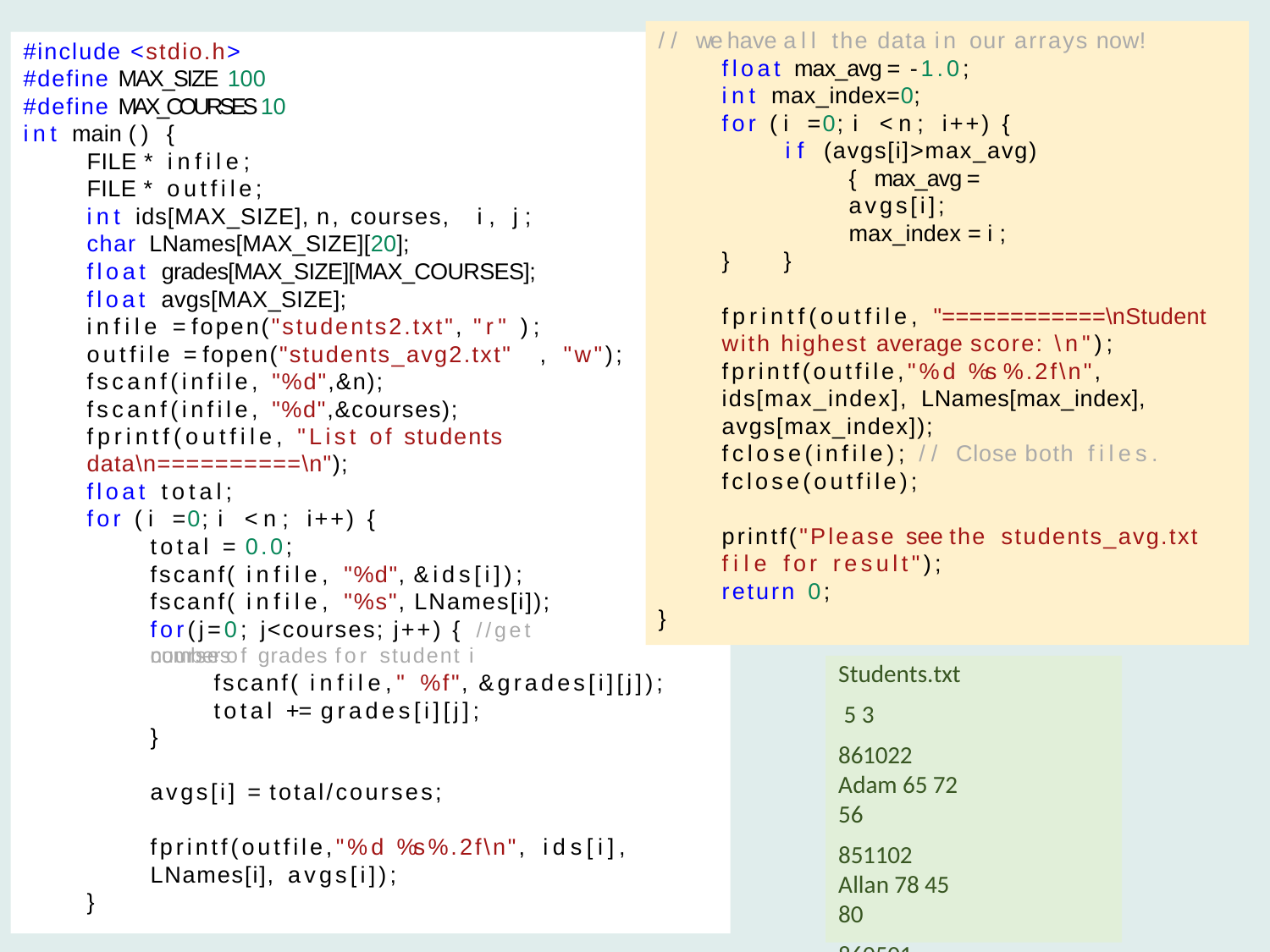

// we have all the data in our arrays now!

#include <stdio.h>  #define MAX_SIZE 100
#define MAX_COURSES 10  int main () {
FILE * infile;
FILE * outfile;
int ids[MAX_SIZE], n, courses,  char LNames[MAX_SIZE][20];
float max_avg = -1.0;
int max_index=0;
for (i =0; i < n ; i++) {
if (avgs[i]>max_avg){  max_avg = avgs[i];  max_index = i;
}
i, j;
}
float grades[MAX_SIZE][MAX_COURSES];
float avgs[MAX_SIZE];
infile = fopen("students2.txt", "r" );
fprintf(outfile, "============\nStudent
with highest average score: \n");
outfile = fopen("students_avg2.txt"  fscanf(infile, "%d",&n);  fscanf(infile, "%d",&courses);  fprintf(outfile, "List of students  data\n==========\n");
float total;
for (i =0; i < n ; i++) {
total = 0.0;
, "w");
fprintf(outfile,"%d %s %.2f\n",
ids[max_index], LNames[max_index],
avgs[max_index]);
fclose(infile); // Close both files.
fclose(outfile);
printf("Please see the students_avg.txt
file for result");
fscanf( infile, "%d", &ids[i]);  fscanf( infile, "%s", LNames[i]);
for(j=0; j<courses; j++) { //get courses
return 0;
}
number of grades for student i
fscanf( infile," %f", &grades[i][j]);  total += grades[i][j];
}
Students.txt  5 3
861022 Adam 65 72 56
851102 Allan 78 45 80
860501 Smith 55 75 90
841205 Ahmed 75 80 95
850630 Puja 40 50 48

avgs[i] = total/courses;
fprintf(outfile,"%d %s %.2f\n", ids[i],
LNames[i], avgs[i]);
}